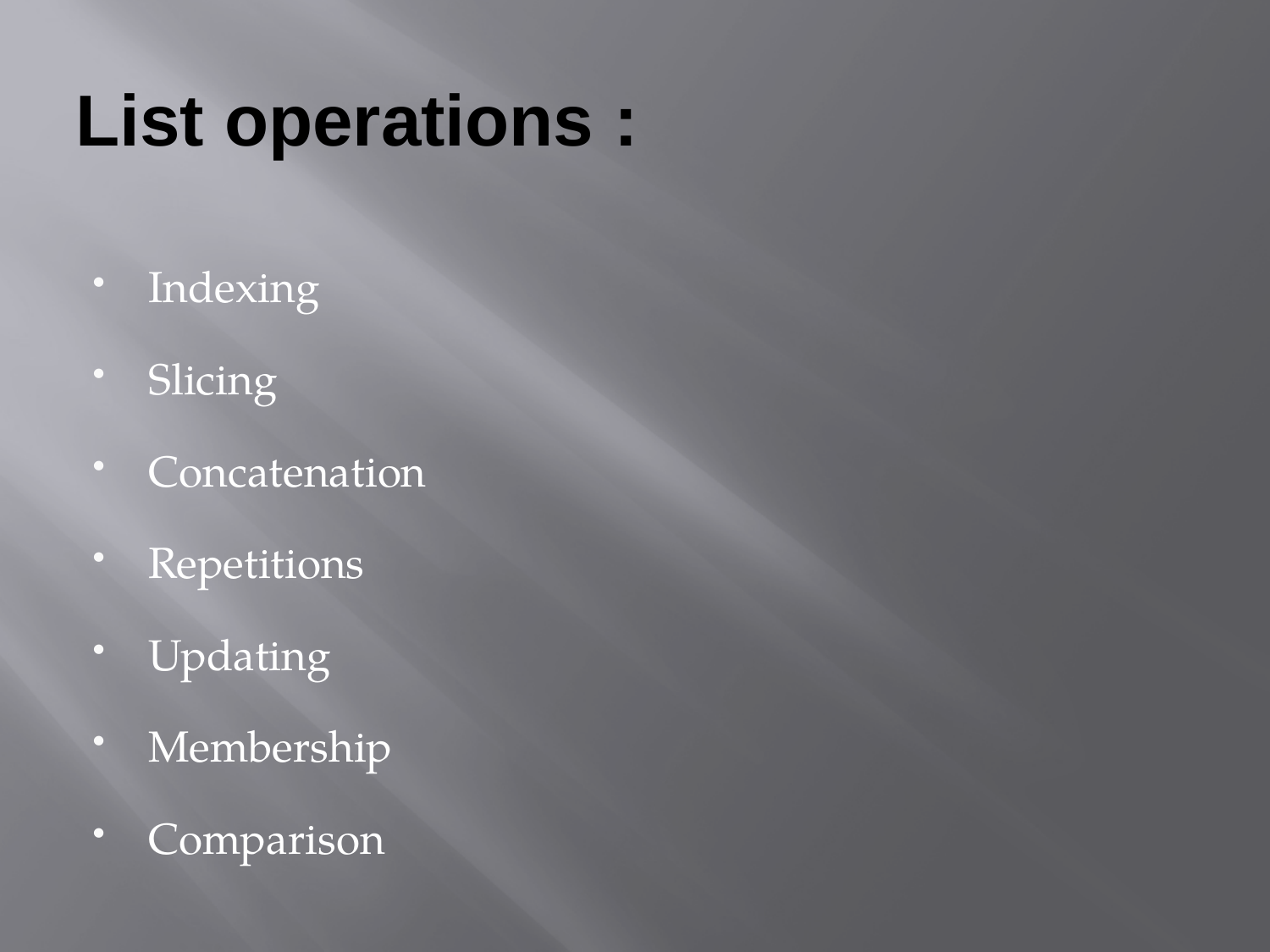

# List operations :
Indexing
Slicing
Concatenation
Repetitions
Updating
Membership
Comparison